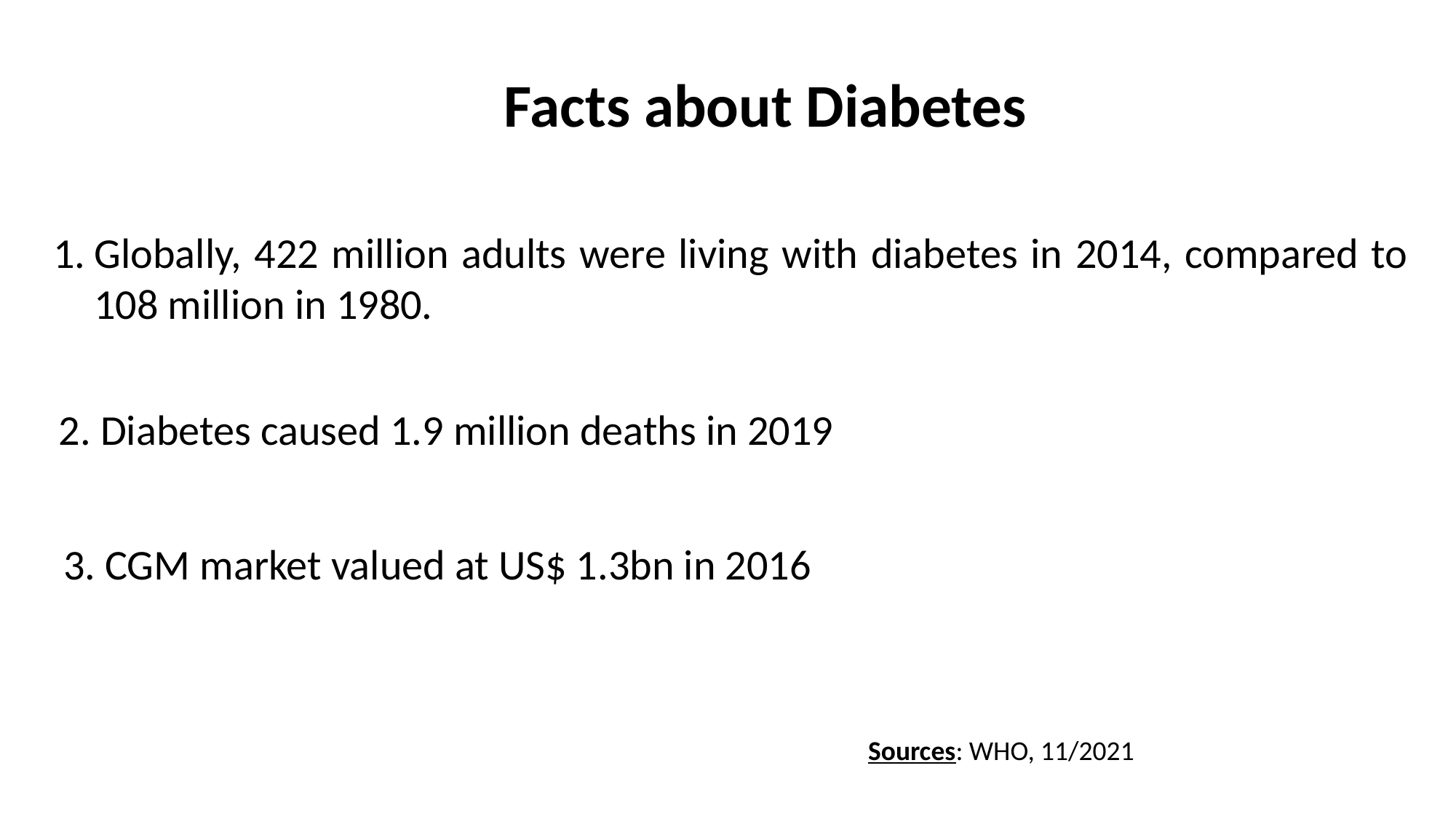

Facts about Diabetes
Globally, 422 million adults were living with diabetes in 2014, compared to 108 million in 1980.
2. Diabetes caused 1.9 million deaths in 2019

3. CGM market valued at US$ 1.3bn in 2016

Sources: WHO, 11/2021